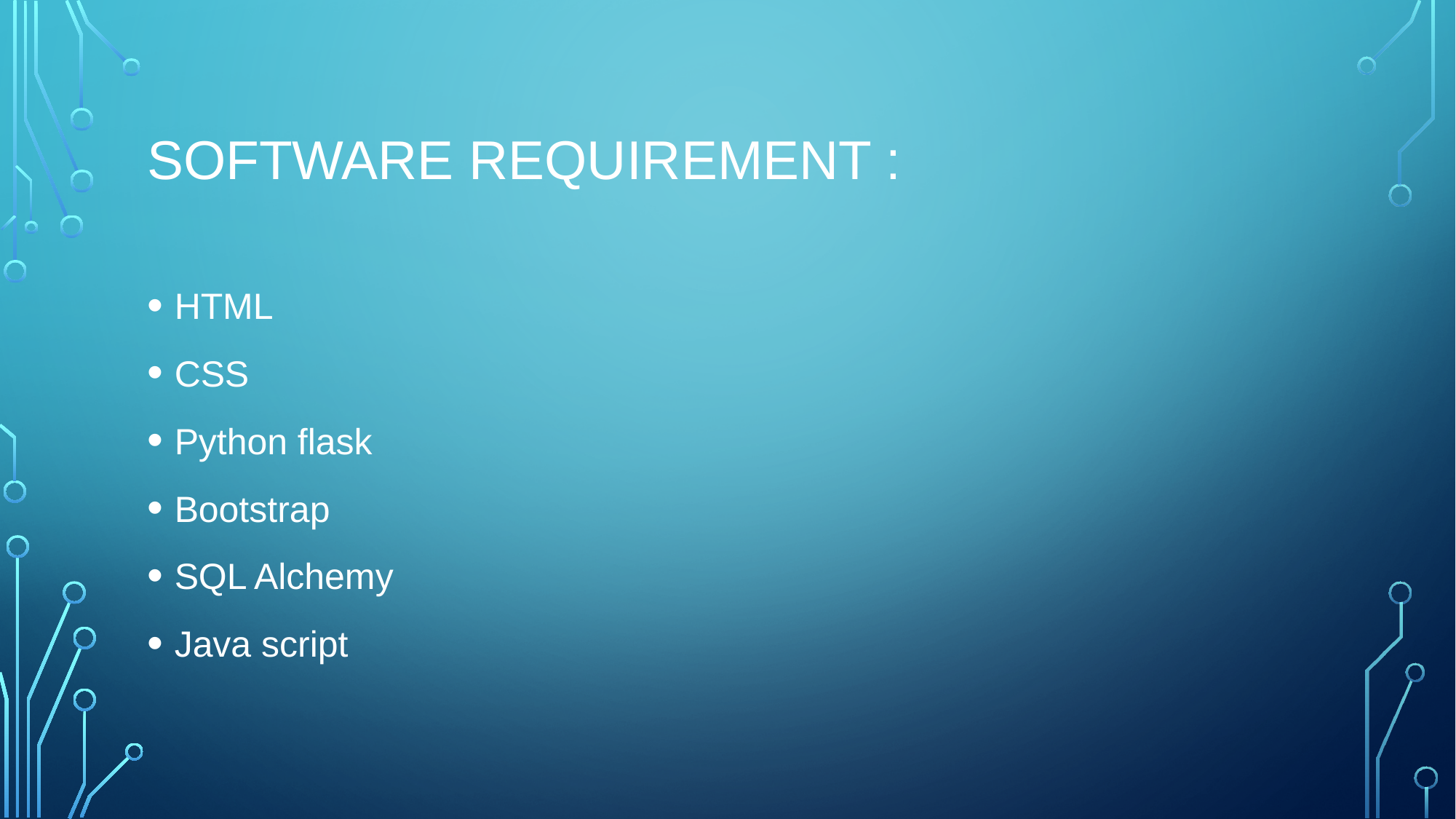

# Software requirement :
HTML
CSS
Python flask
Bootstrap
SQL Alchemy
Java script